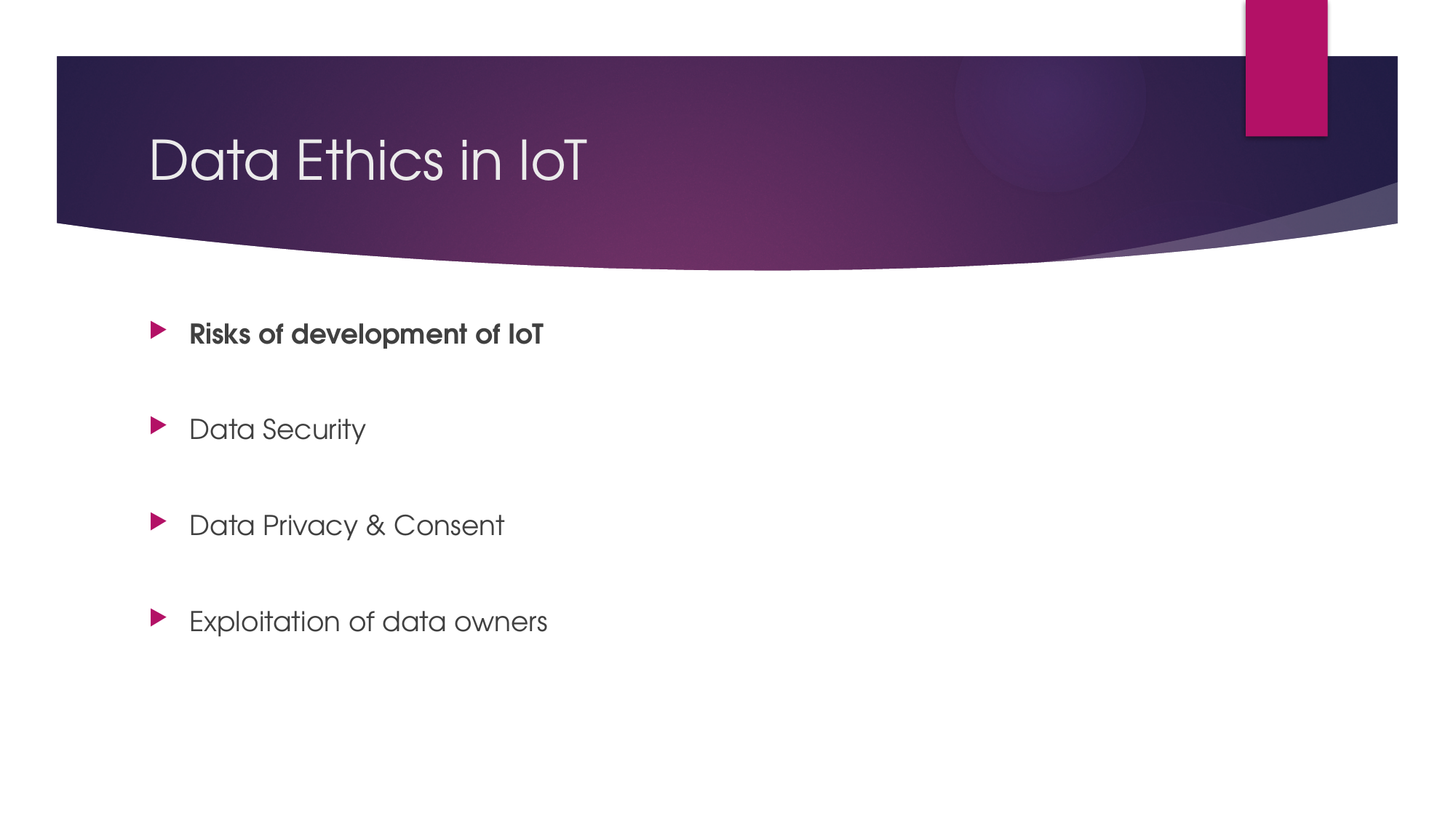

# Data Ethics in IoT
Risks of development of IoT

Data Security

Data Privacy & Consent

Exploitation of data owners